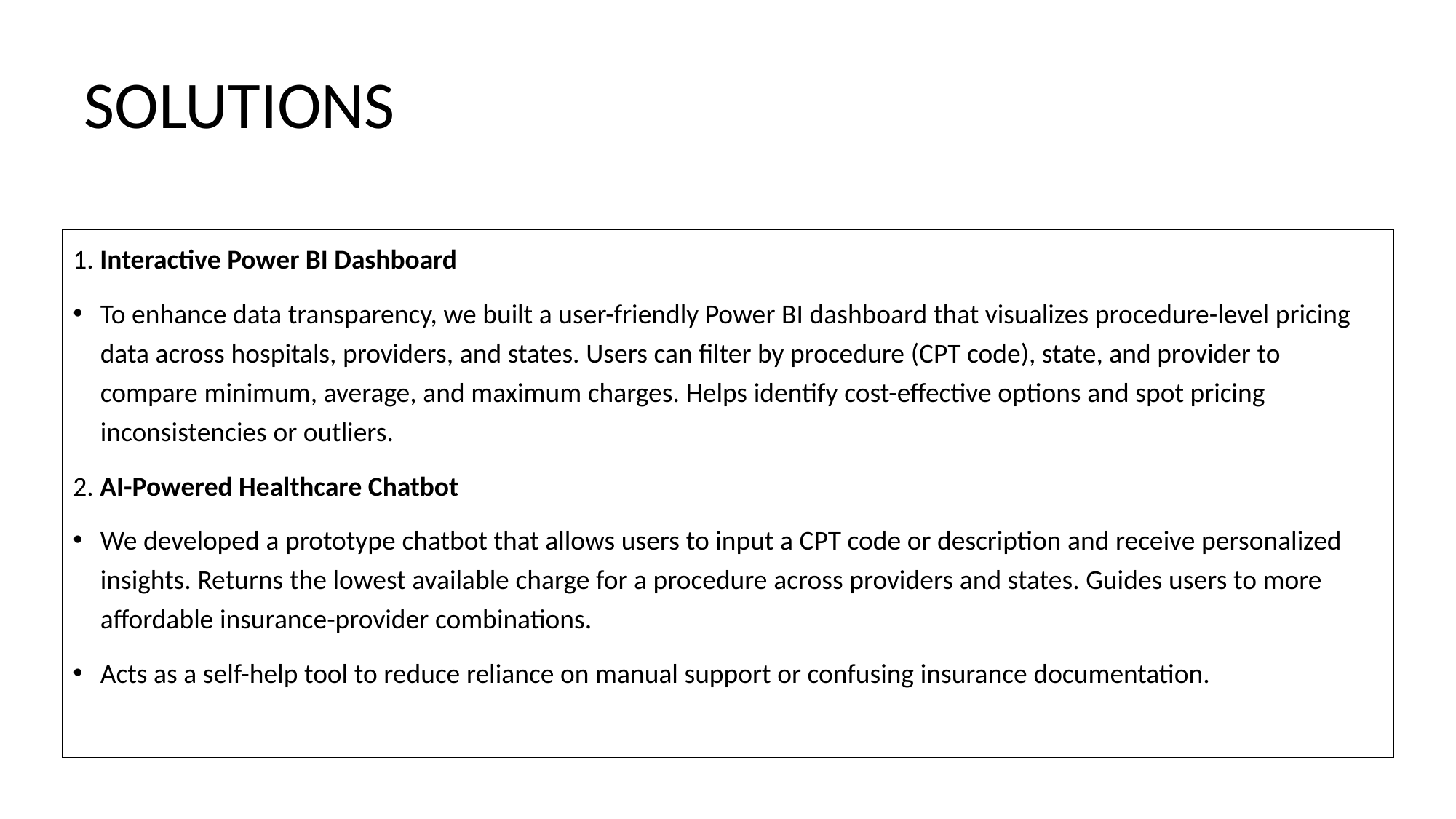

# SOLUTIONS
1. Interactive Power BI Dashboard
To enhance data transparency, we built a user-friendly Power BI dashboard that visualizes procedure-level pricing data across hospitals, providers, and states. Users can filter by procedure (CPT code), state, and provider to compare minimum, average, and maximum charges. Helps identify cost-effective options and spot pricing inconsistencies or outliers.
2. AI-Powered Healthcare Chatbot
We developed a prototype chatbot that allows users to input a CPT code or description and receive personalized insights. Returns the lowest available charge for a procedure across providers and states. Guides users to more affordable insurance-provider combinations.
Acts as a self-help tool to reduce reliance on manual support or confusing insurance documentation.